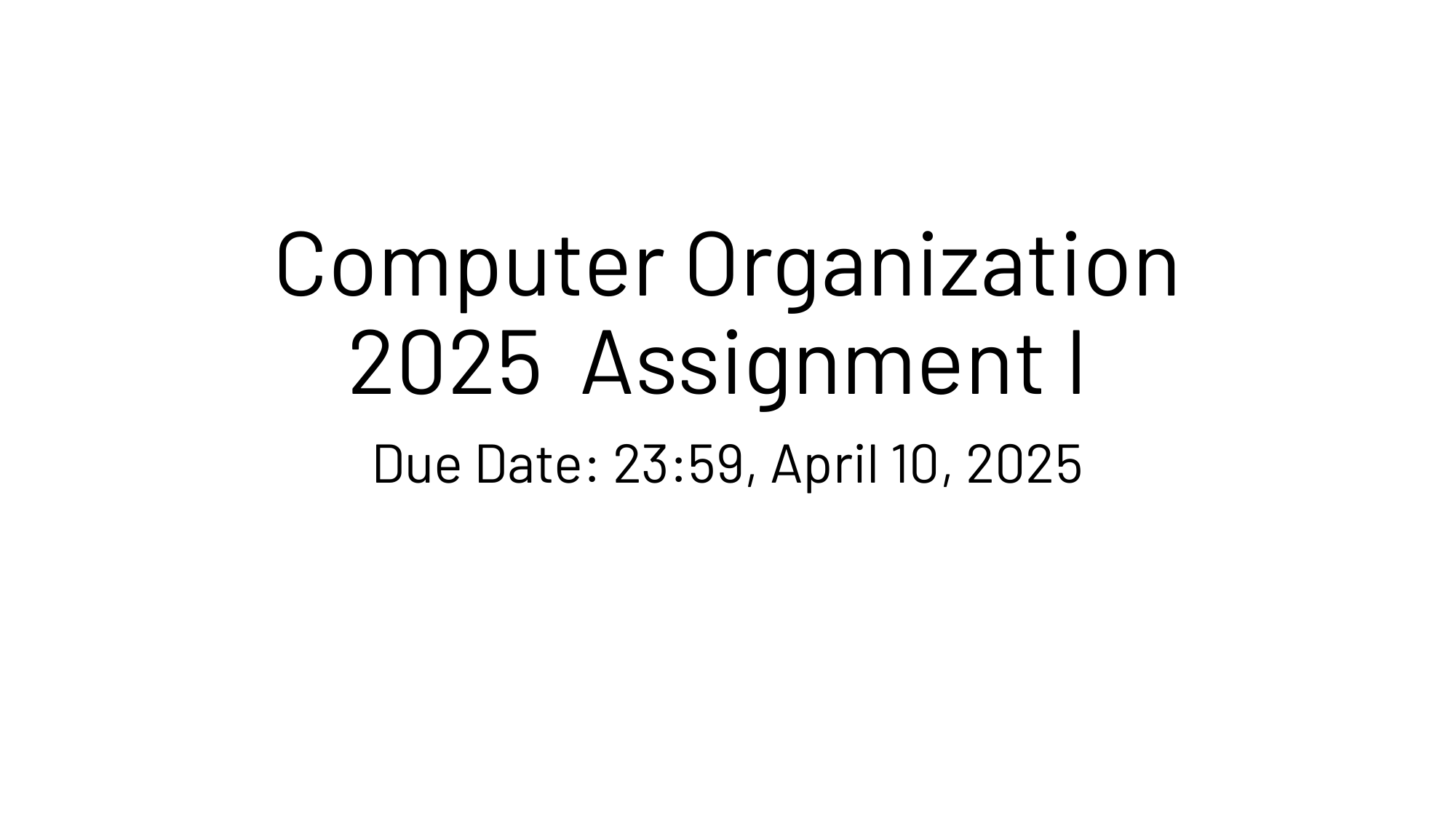

# Computer Organization 2025  Assignment I
Due Date: 23:59, April 10, 2025